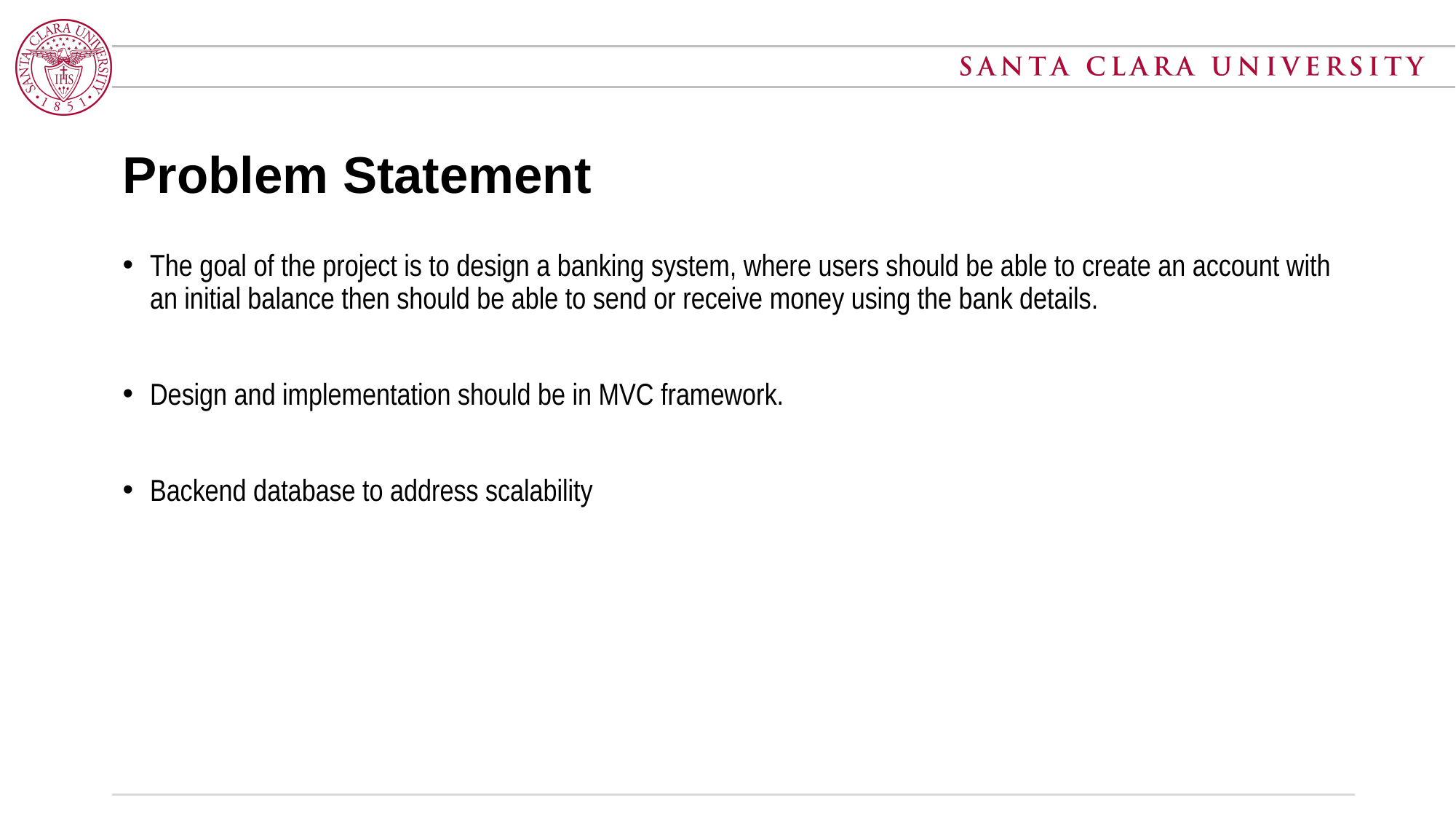

# Problem Statement
The goal of the project is to design a banking system, where users should be able to create an account with an initial balance then should be able to send or receive money using the bank details.

Design and implementation should be in MVC framework.

Backend database to address scalability